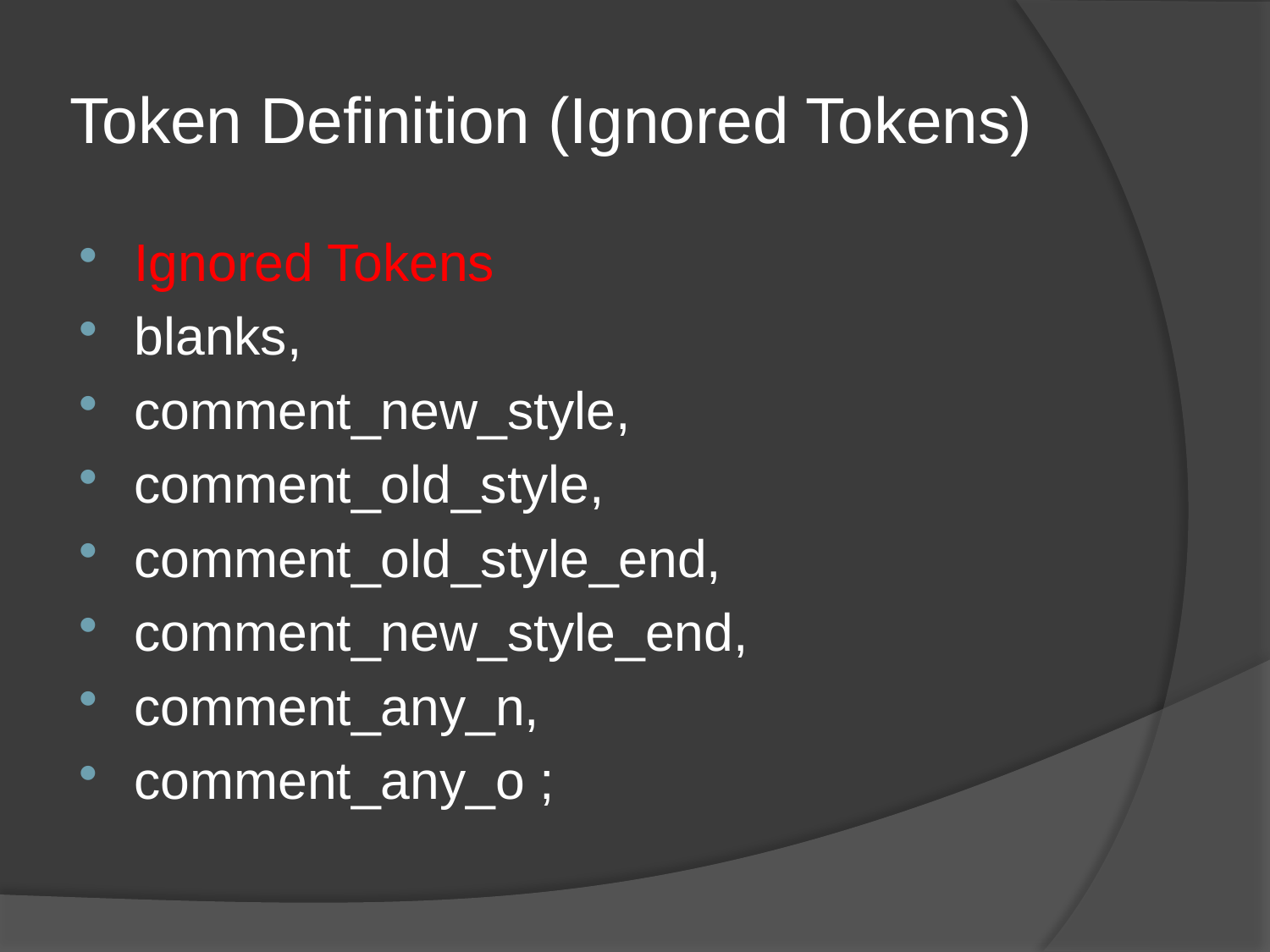

# Token Definition (Ignored Tokens)
Ignored Tokens
blanks,
comment_new_style,
comment_old_style,
comment_old_style_end,
comment_new_style_end,
comment_any_n,
comment_any_o ;